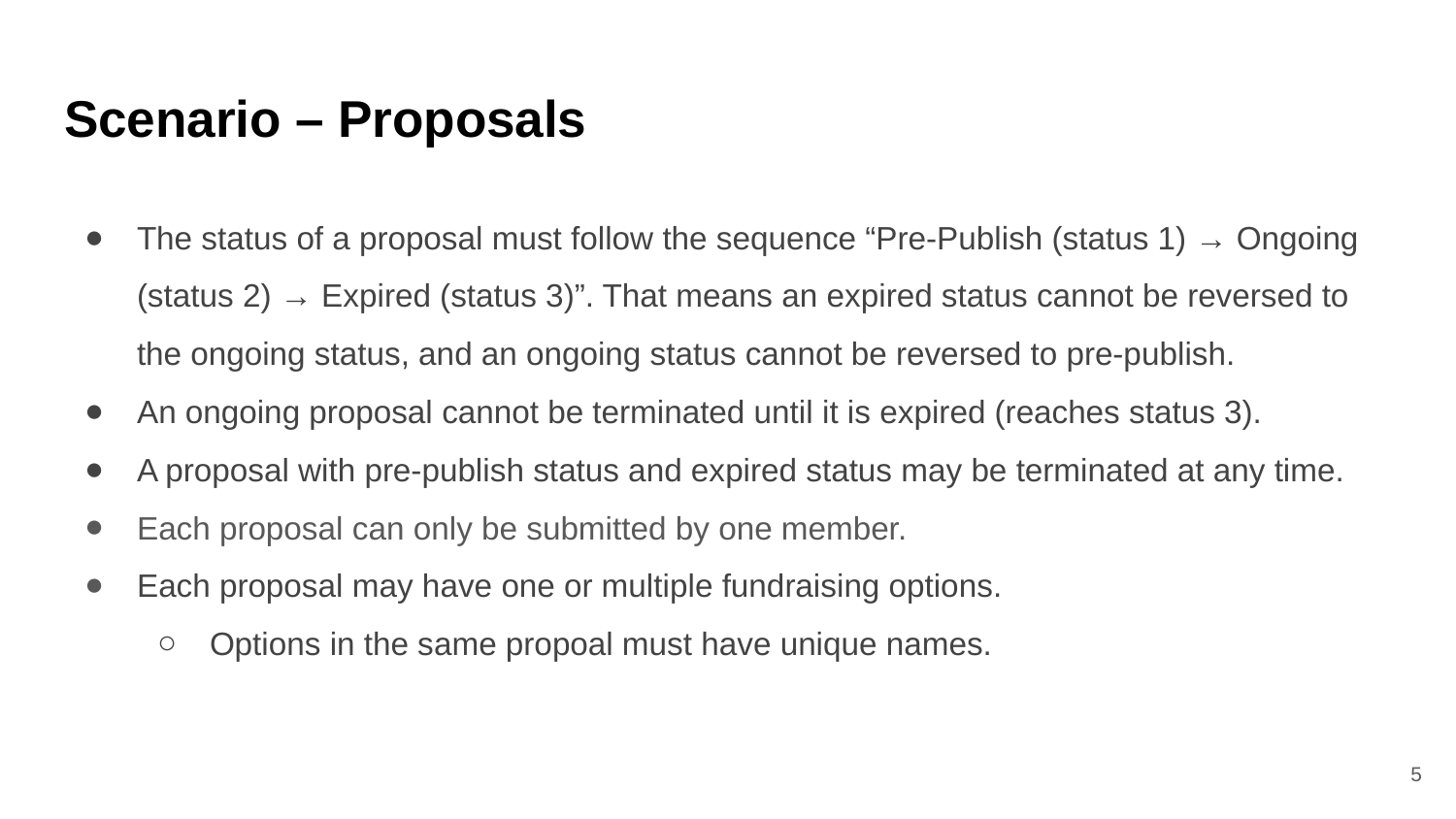

# Scenario – Proposals
The status of a proposal must follow the sequence “Pre-Publish (status 1) → Ongoing (status 2) → Expired (status 3)”. That means an expired status cannot be reversed to the ongoing status, and an ongoing status cannot be reversed to pre-publish.
An ongoing proposal cannot be terminated until it is expired (reaches status 3).
A proposal with pre-publish status and expired status may be terminated at any time.
Each proposal can only be submitted by one member.
Each proposal may have one or multiple fundraising options.
Options in the same propoal must have unique names.
5